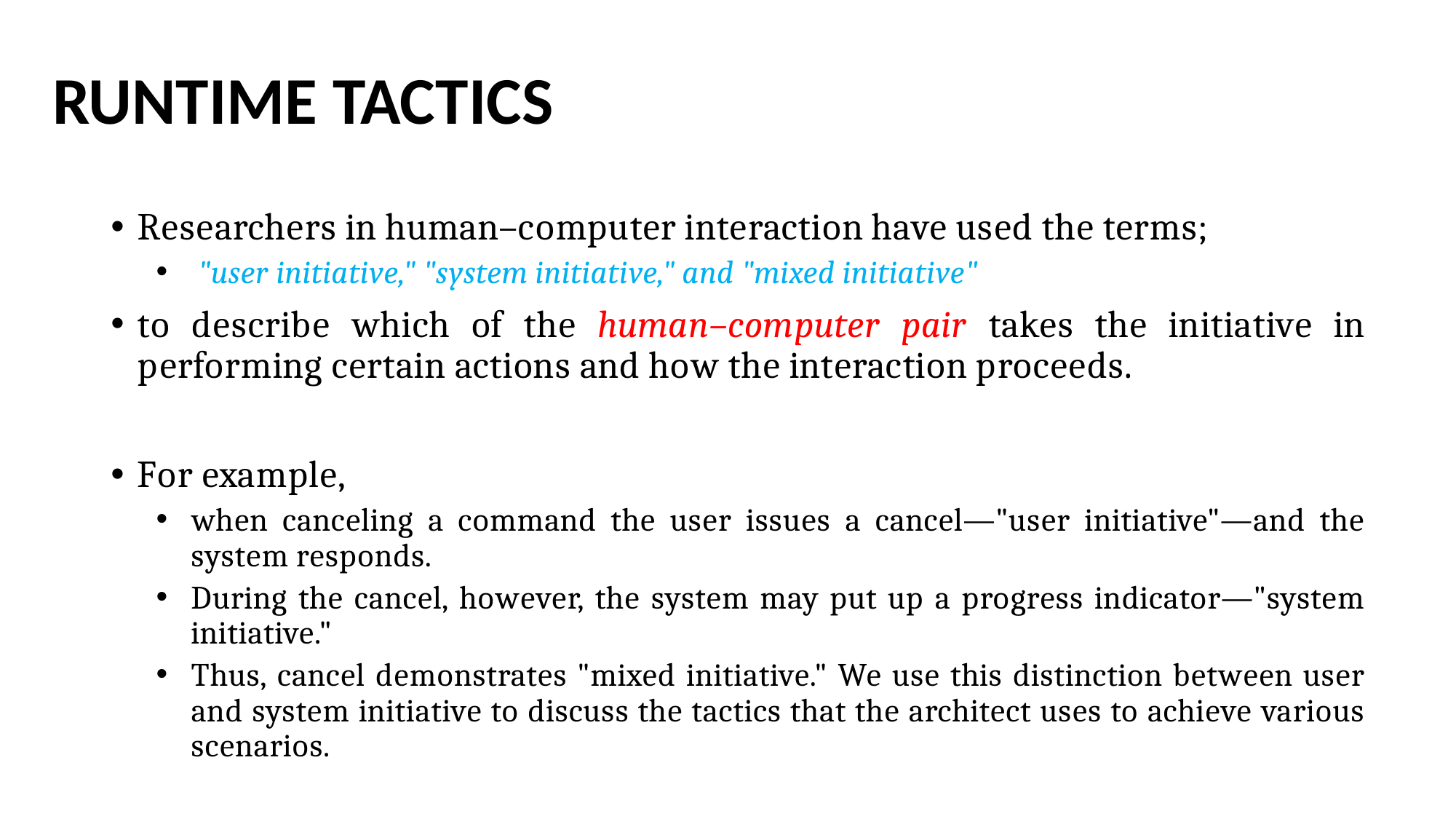

# RUNTIME TACTICS
Researchers in human–computer interaction have used the terms;
 "user initiative," "system initiative," and "mixed initiative"
to describe which of the human–computer pair takes the initiative in performing certain actions and how the interaction proceeds.

For example,
when canceling a command the user issues a cancel—"user initiative"—and the system responds.
During the cancel, however, the system may put up a progress indicator—"system initiative."
Thus, cancel demonstrates "mixed initiative." We use this distinction between user and system initiative to discuss the tactics that the architect uses to achieve various scenarios.